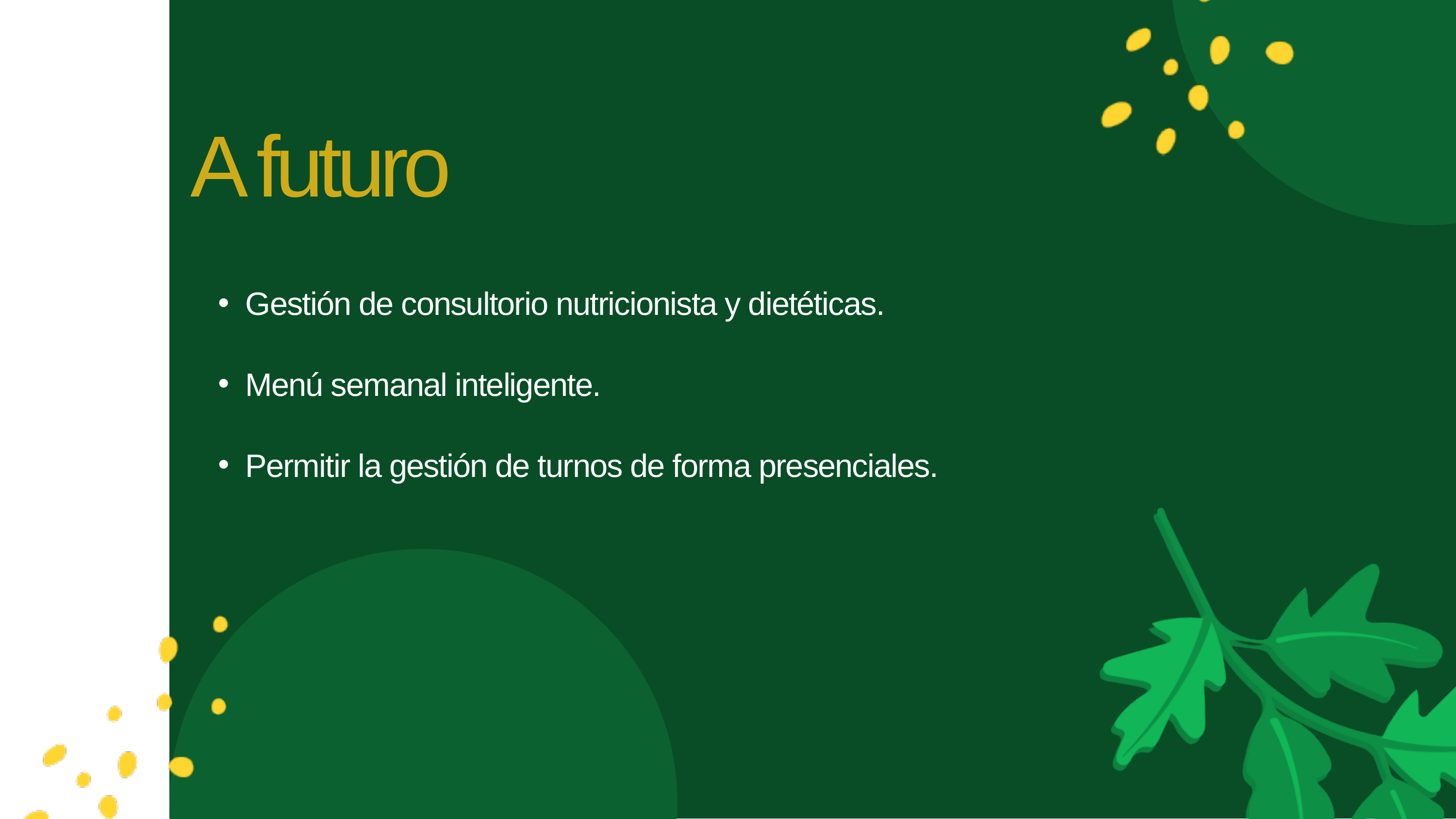

A futuro
Gestión de consultorio nutricionista y dietéticas.
Menú semanal inteligente.
Permitir la gestión de turnos de forma presenciales.